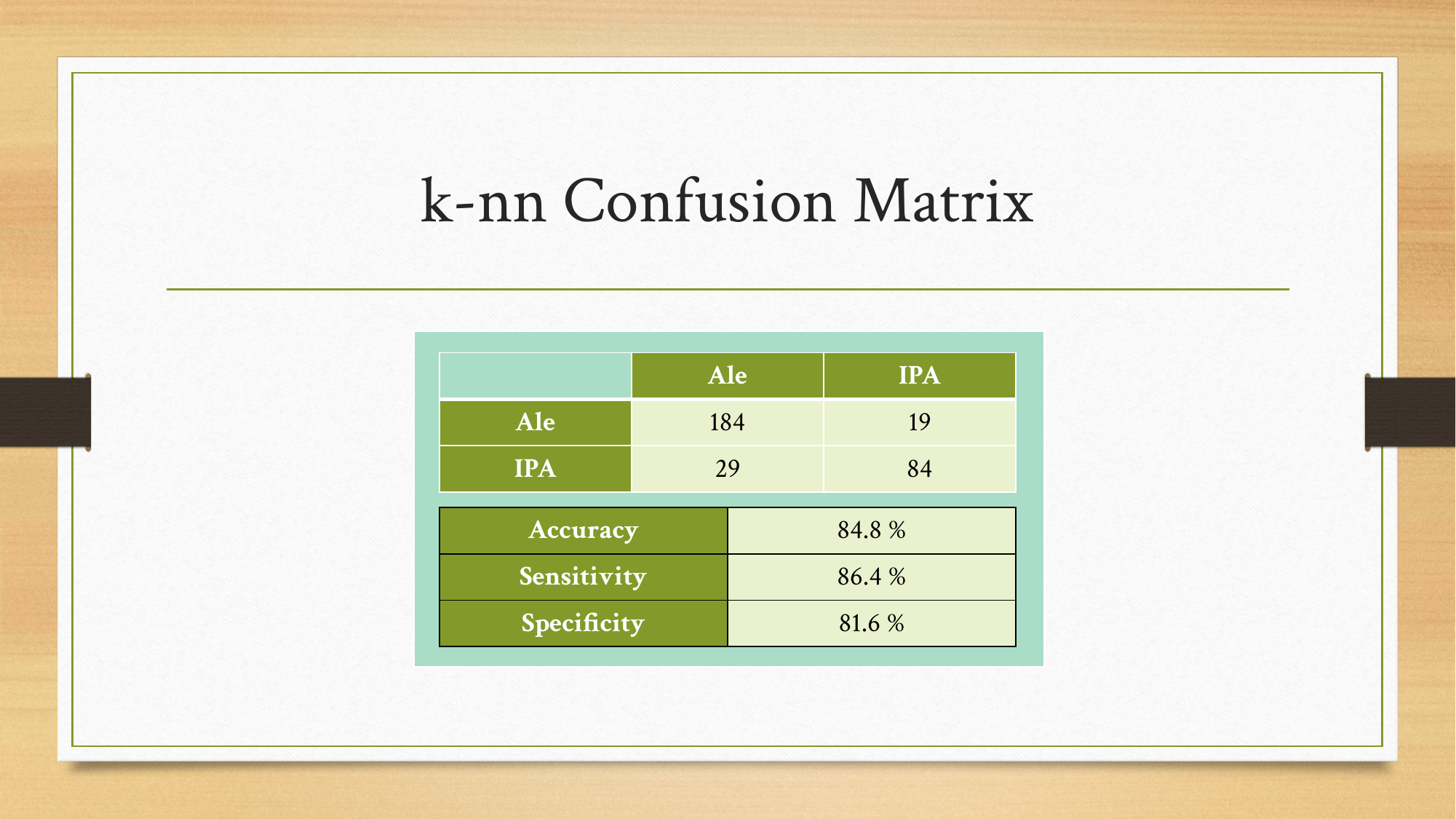

# k-nn Confusion Matrix

|  | Ale | IPA |
| --- | --- | --- |
| Ale | 184 | 19 |
| IPA | 29 | 84 |
| Accuracy | 84.8 % |
| --- | --- |
| Sensitivity | 86.4 % |
| Specificity | 81.6 % |